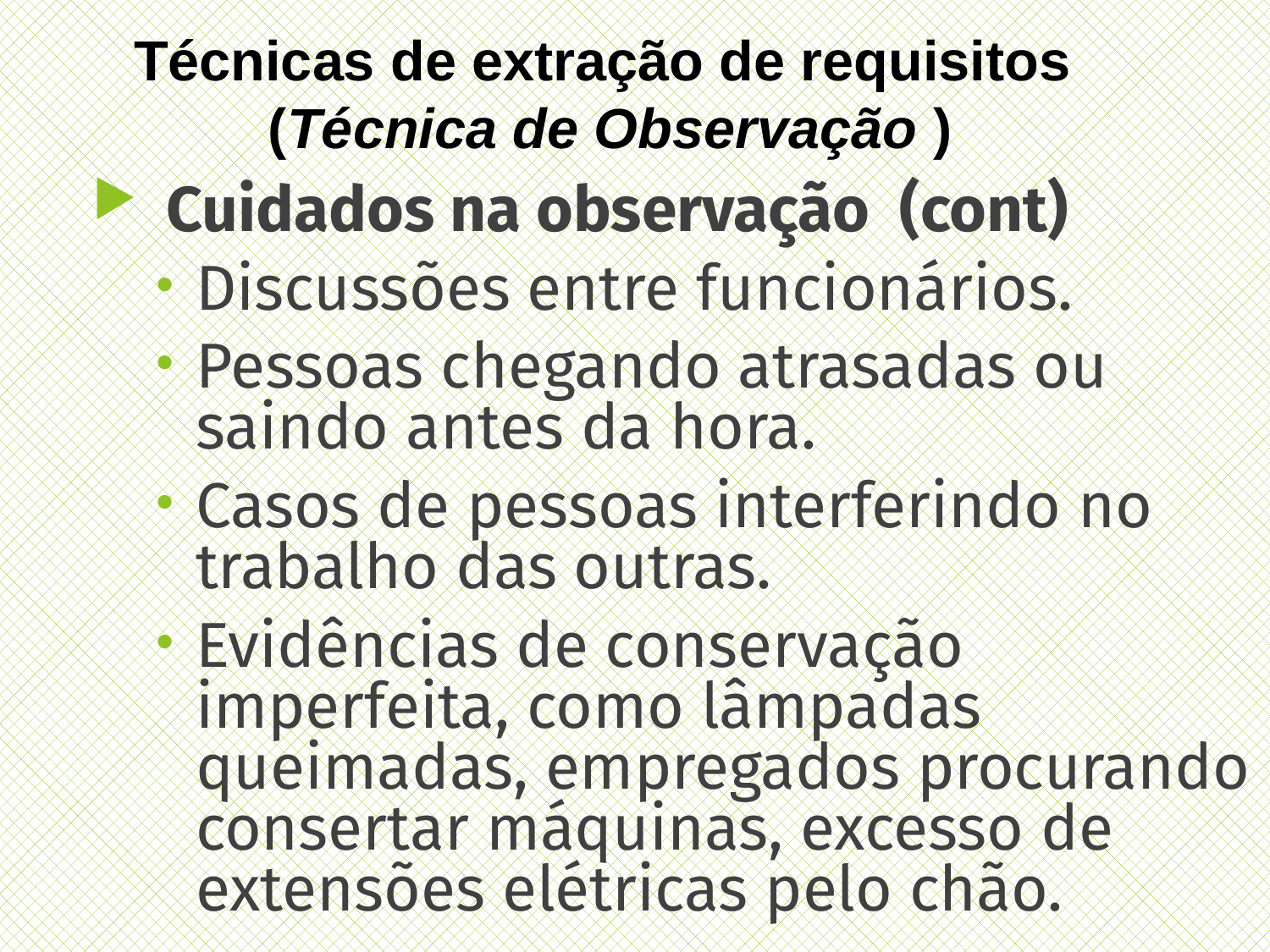

Técnicas de extração de requisitos
 (Técnica de Observação )
Cuidados na observação  (cont)
Discussões entre funcionários.
Pessoas chegando atrasadas ou saindo antes da hora.
Casos de pessoas interferindo no trabalho das outras.
Evidências de conservação imperfeita, como lâmpadas queimadas, empregados procurando consertar máquinas, excesso de extensões elétricas pelo chão.
62